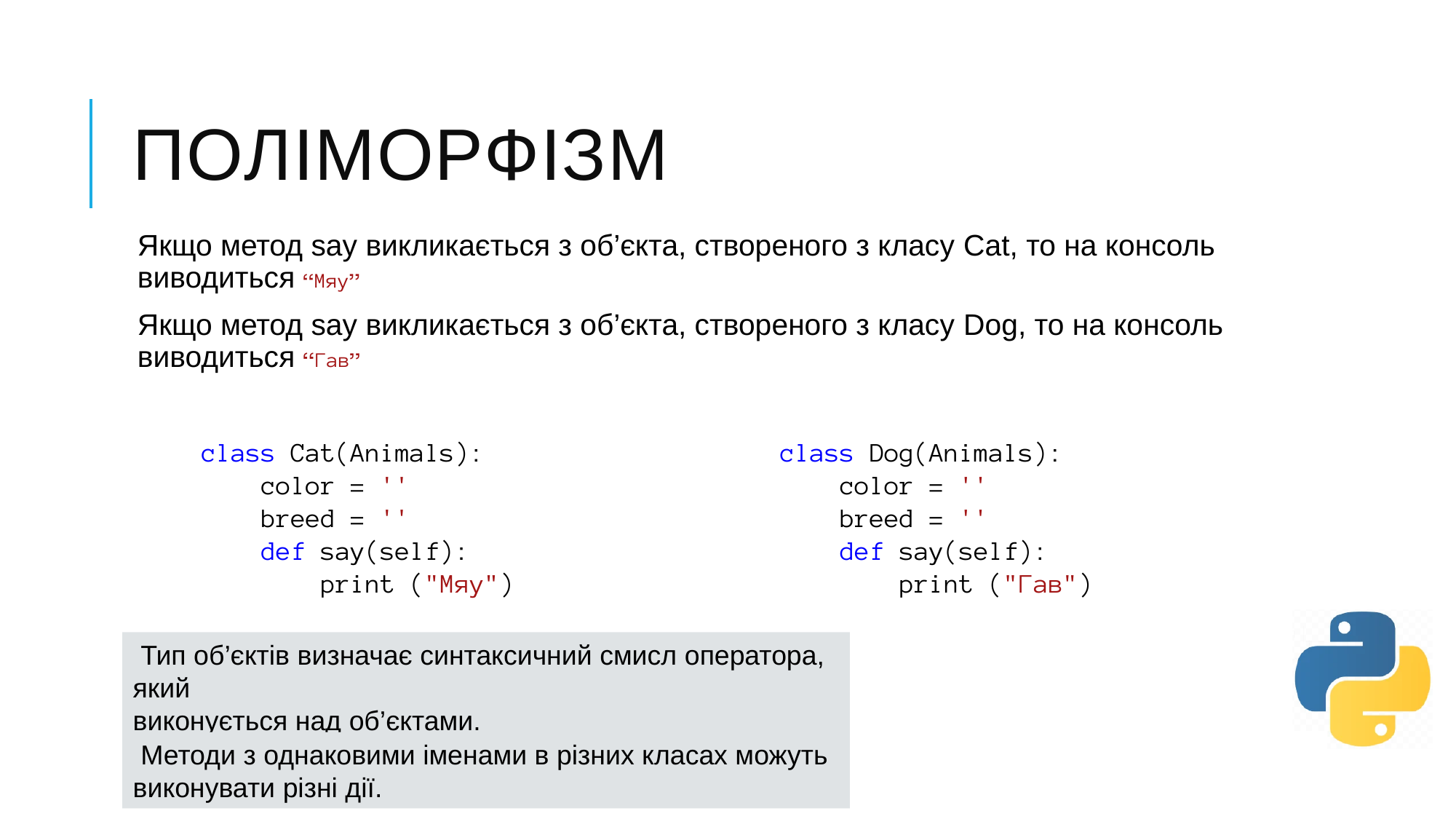

# Поліморфізм
Якщо метод say викликається з об’єкта, створеного з класу Cat, то на консоль виводиться “Мяу”
Якщо метод say викликається з об’єкта, створеного з класу Dog, то на консоль виводиться “Гав”
class Cat(Animals):
    color = ''
    breed = ''
    def say(self):
        print ("Мяу")

class Dog(Animals):
    color = ''
    breed = ''
    def say(self):
        print ("Гав")
 Тип об’єктів визначає синтаксичний смисл оператора, який
виконується над об’єктами.
 Методи з однаковими іменами в різних класах можуть
виконувати різні дії.